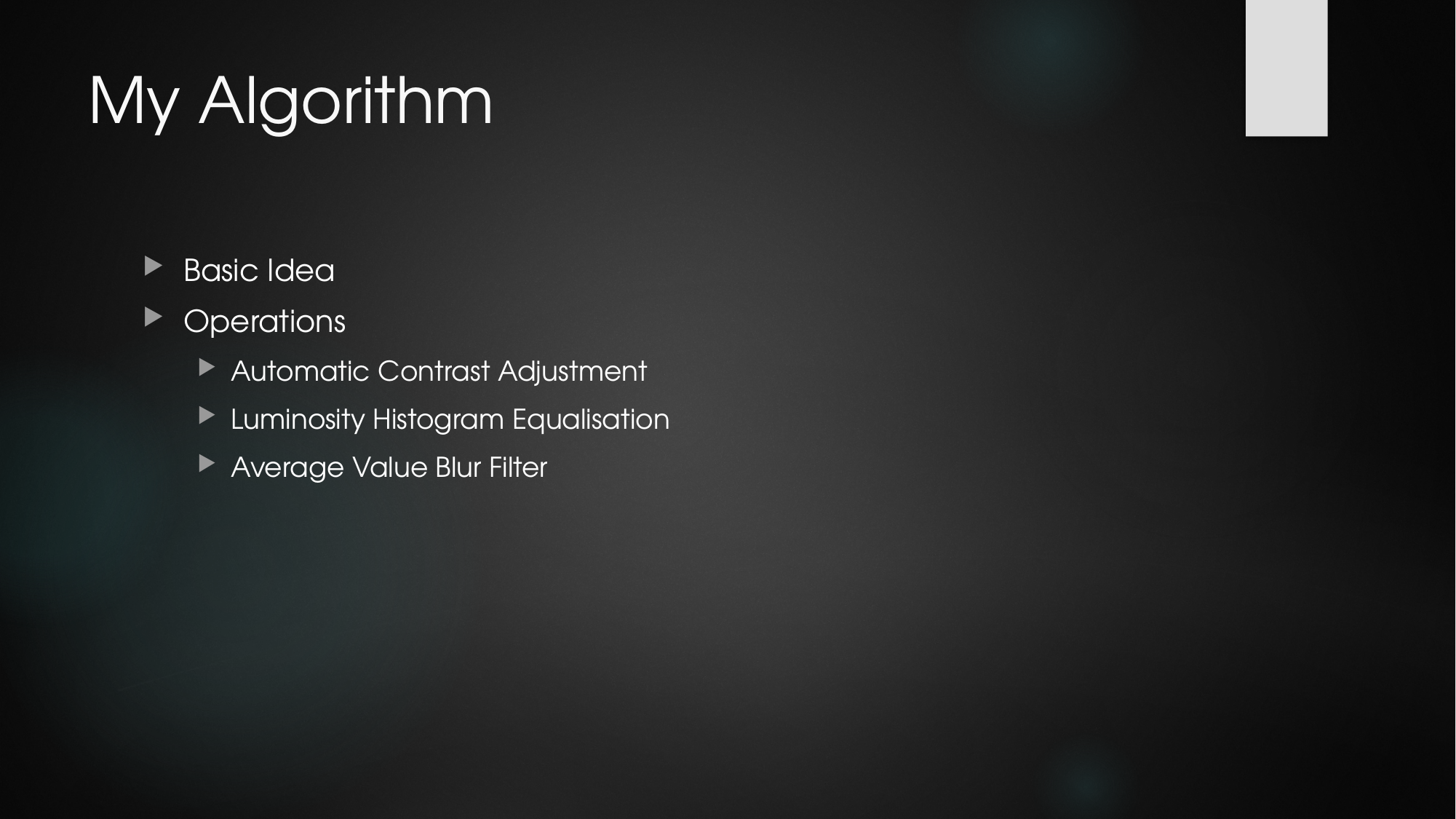

# My Algorithm
Basic Idea
Operations
Automatic Contrast Adjustment
Luminosity Histogram Equalisation
Average Value Blur Filter